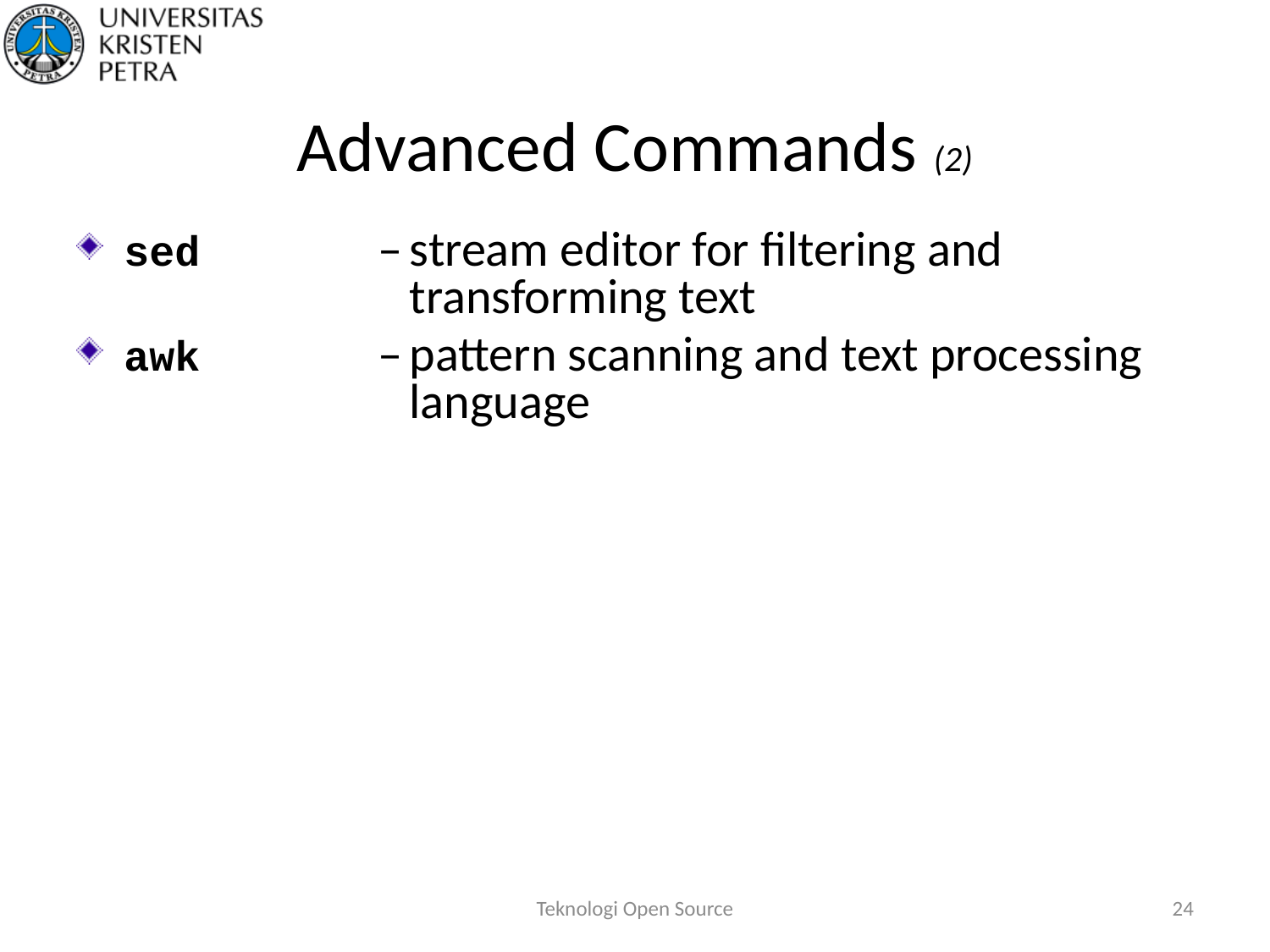

# Advanced Commands (2)
sed	–	stream editor for filtering and
		transforming text
awk	–	pattern scanning and text processing
		language
Teknologi Open Source
24